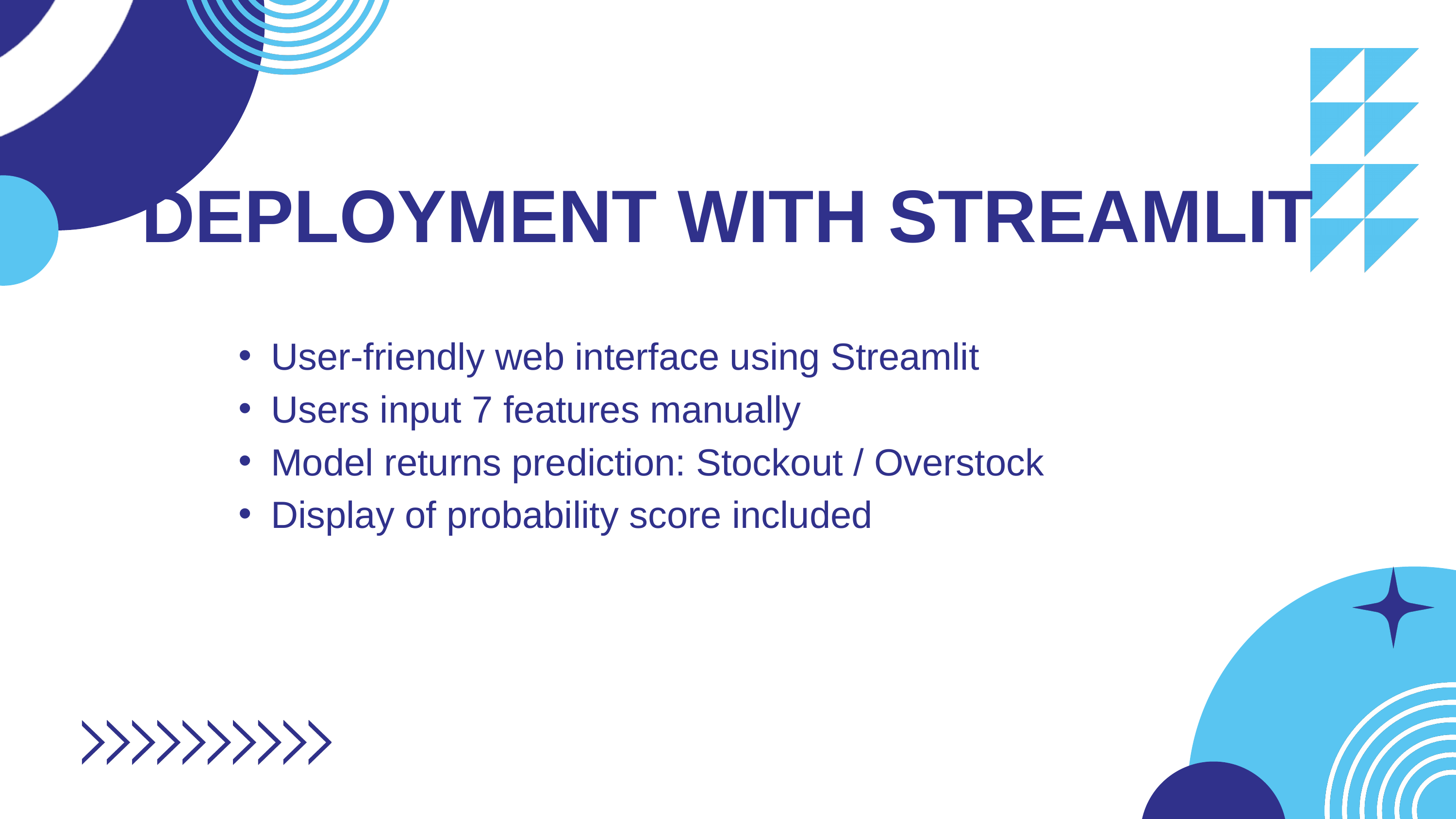

DEPLOYMENT WITH STREAMLIT

User-friendly web interface using Streamlit
Users input 7 features manually
Model returns prediction: Stockout / Overstock
Display of probability score included